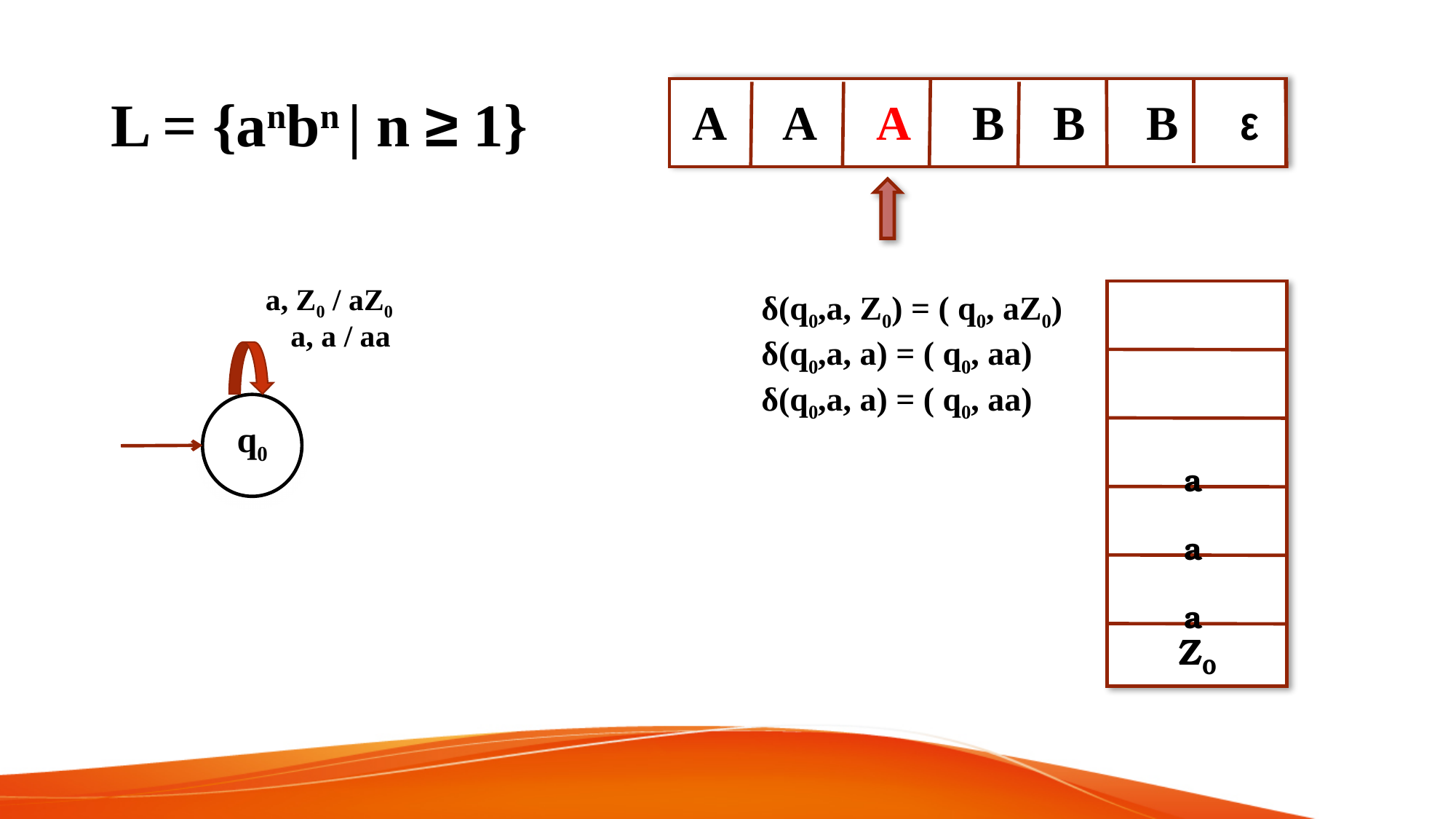

# L = {anbn | n ≥ 1}

 A     A     A     B    B     B     ε

a, Z0 / aZ0
δ(q0,a, Z0) = ( q0, aZ0)
δ(q0,a, a) = ( q0, aa)
δ(q0,a, a) = ( q0, aa)

a, a / aa

q0
a
a
a
Z0